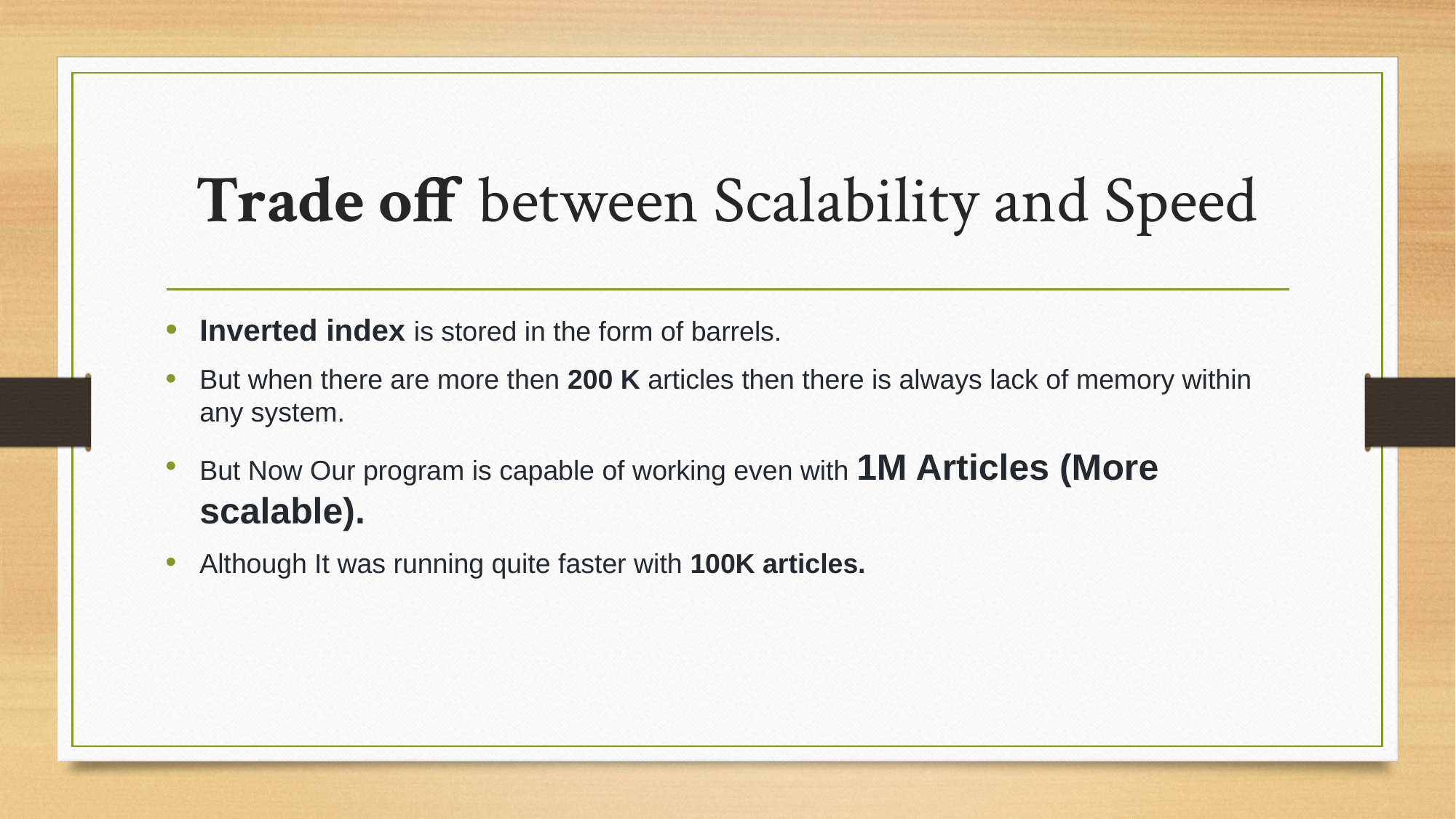

# Trade off between Scalability and Speed
Inverted index is stored in the form of barrels.
But when there are more then 200 K articles then there is always lack of memory within any system.
But Now Our program is capable of working even with 1M Articles (More scalable).
Although It was running quite faster with 100K articles.